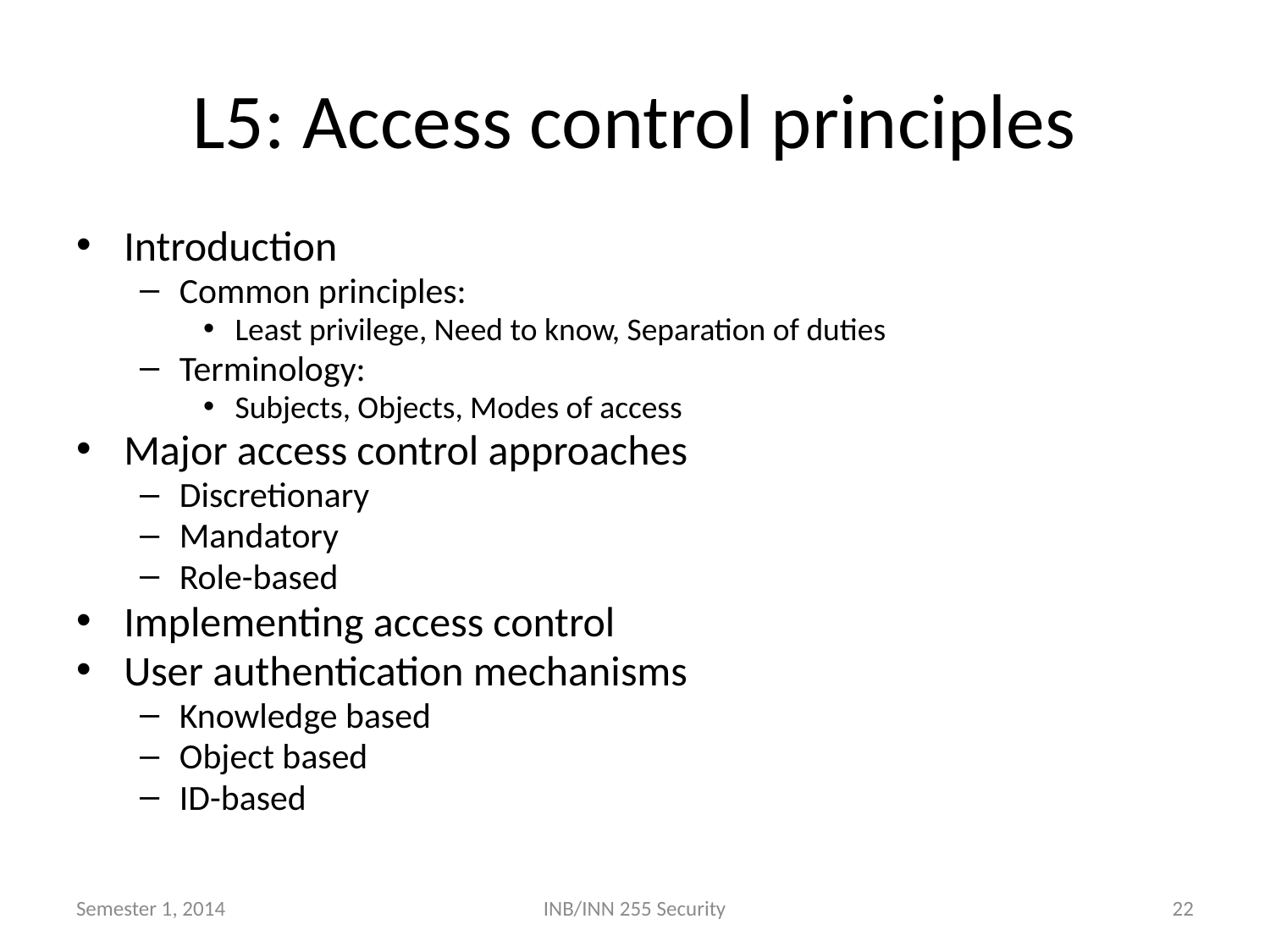

# L5: Access control principles
Introduction
Common principles:
Least privilege, Need to know, Separation of duties
Terminology:
Subjects, Objects, Modes of access
Major access control approaches
Discretionary
Mandatory
Role-based
Implementing access control
User authentication mechanisms
Knowledge based
Object based
ID-based
Semester 1, 2014
INB/INN 255 Security
22